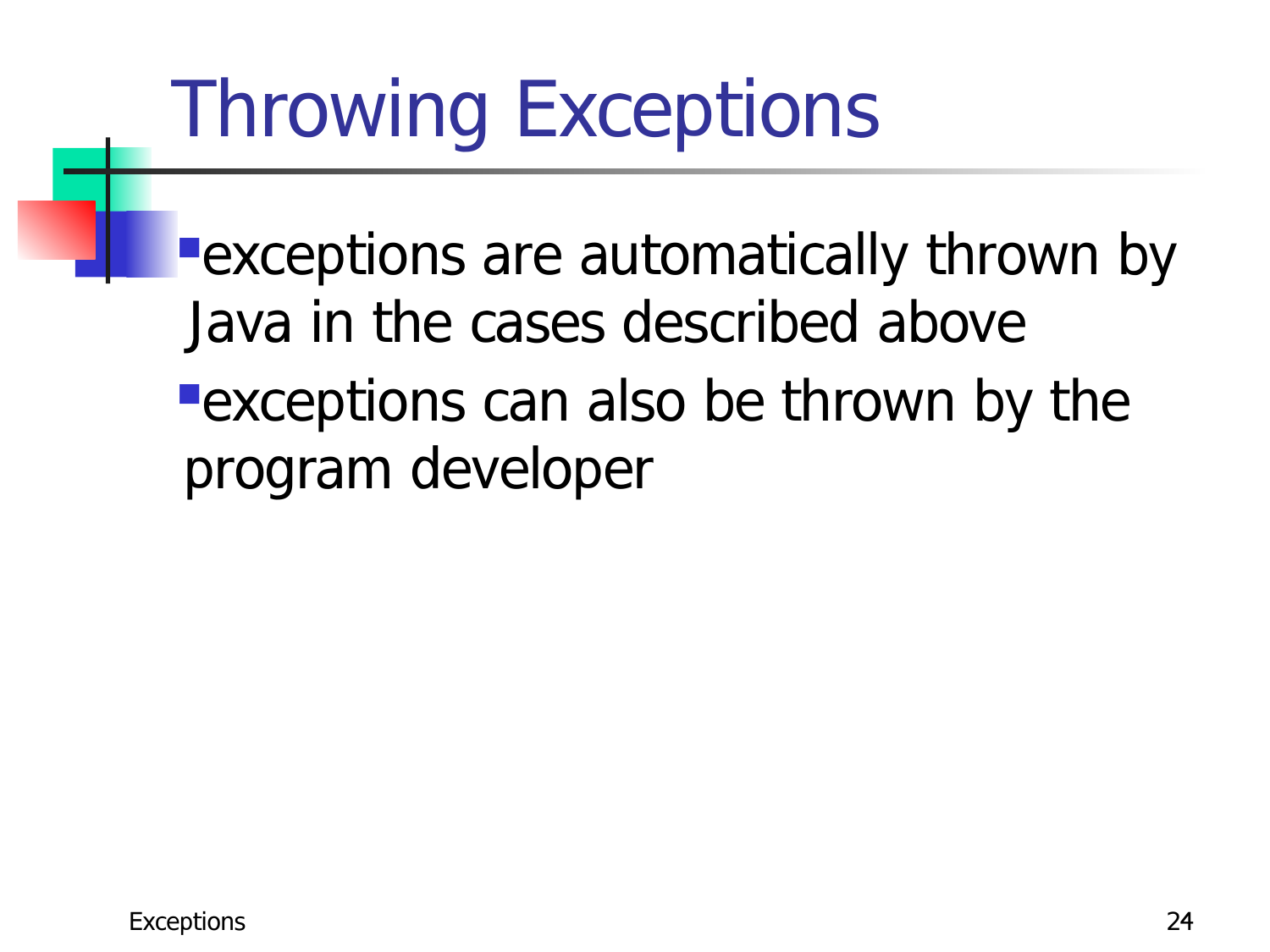

# Throwing Exceptions
exceptions are automatically thrown by Java in the cases described above
exceptions can also be thrown by the program developer
Exceptions
24